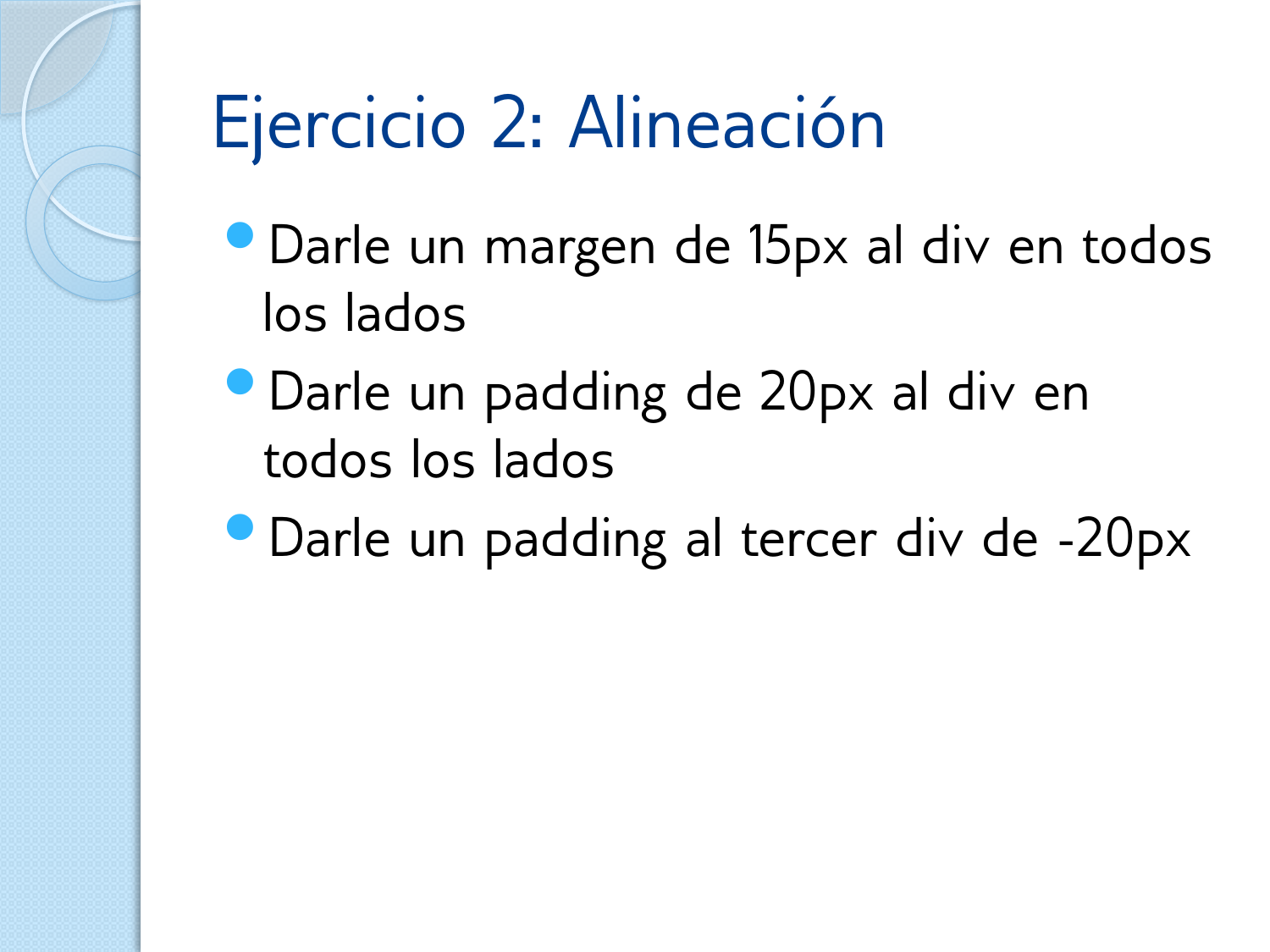

# Ejercicio 2: Alineación
Darle un margen de 15px al div en todos los lados
Darle un padding de 20px al div en todos los lados
Darle un padding al tercer div de -20px